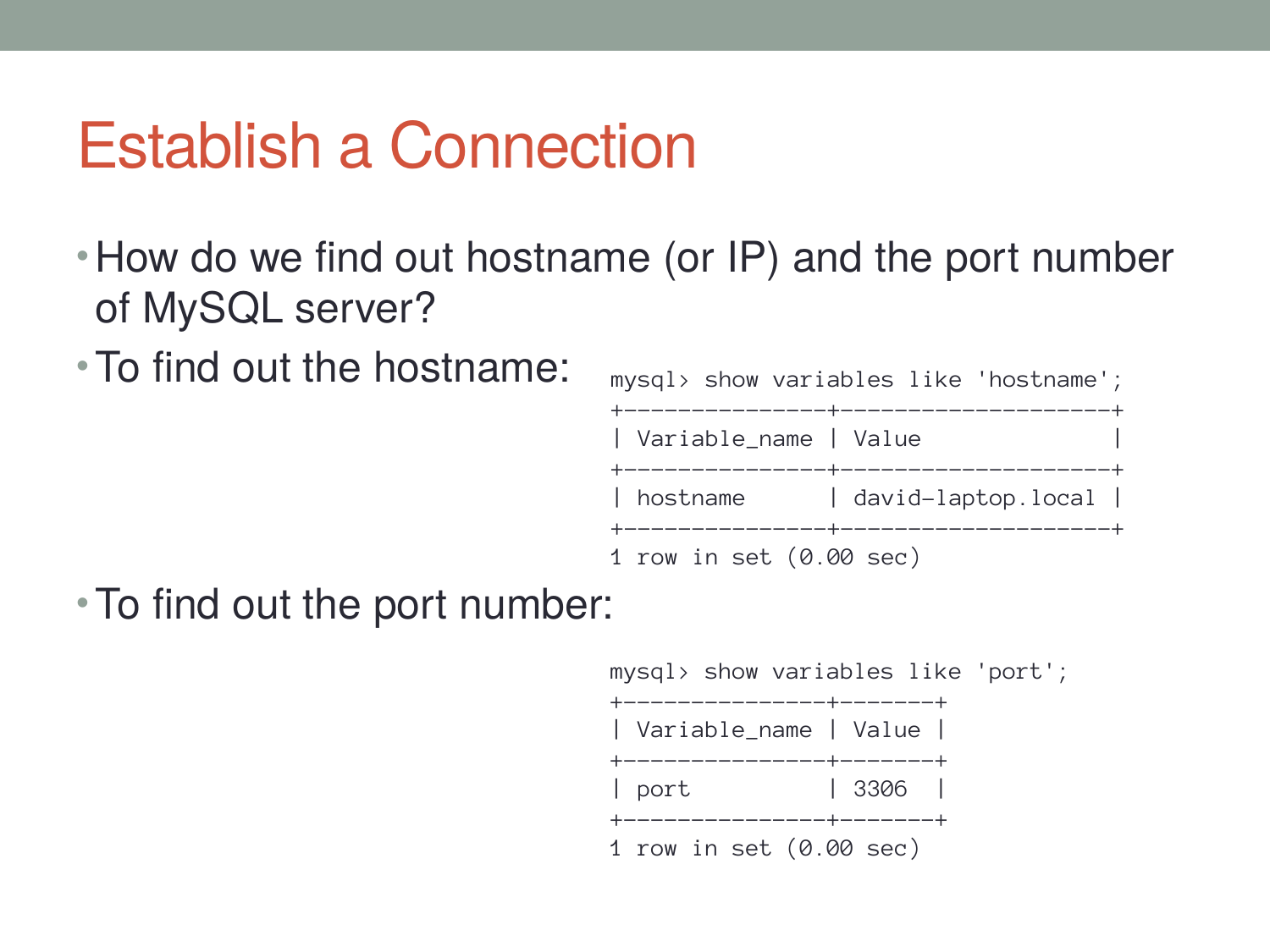

# Establish a Connection
How do we find out hostname (or IP) and the port number of MySQL server?
To find out the hostname:

To find out the port number:
mysql> show variables like 'hostname';
+---------------+--------------------+
| Variable_name | Value              |
+---------------+--------------------+
| hostname      | david-laptop.local |
+---------------+--------------------+
1 row in set (0.00 sec)
mysql> show variables like 'port';
+---------------+-------+
| Variable_name | Value |
+---------------+-------+
| port          | 3306  |
+---------------+-------+
1 row in set (0.00 sec)